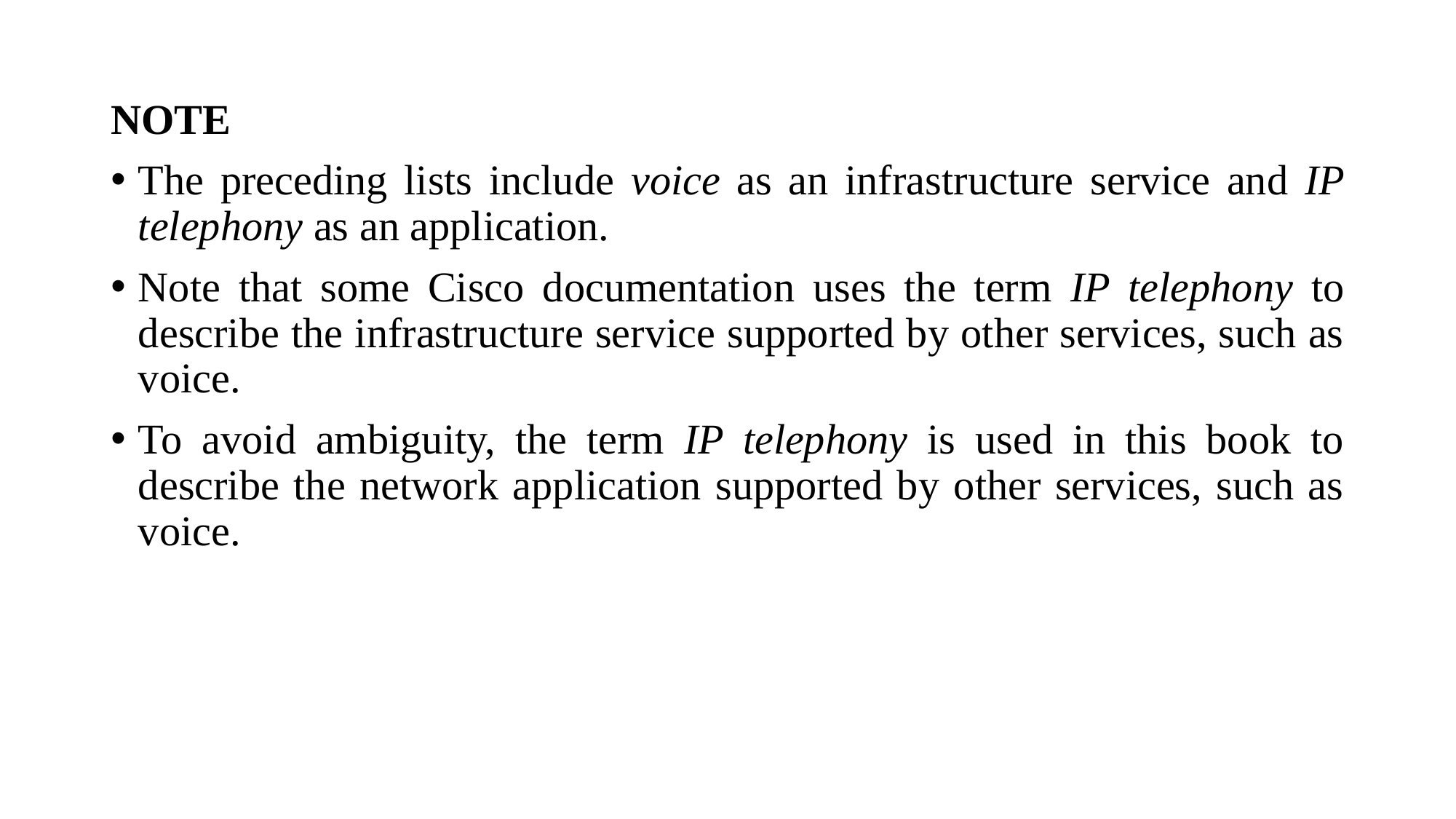

NOTE
The preceding lists include voice as an infrastructure service and IP telephony as an application.
Note that some Cisco documentation uses the term IP telephony to describe the infrastructure service supported by other services, such as voice.
To avoid ambiguity, the term IP telephony is used in this book to describe the network application supported by other services, such as voice.